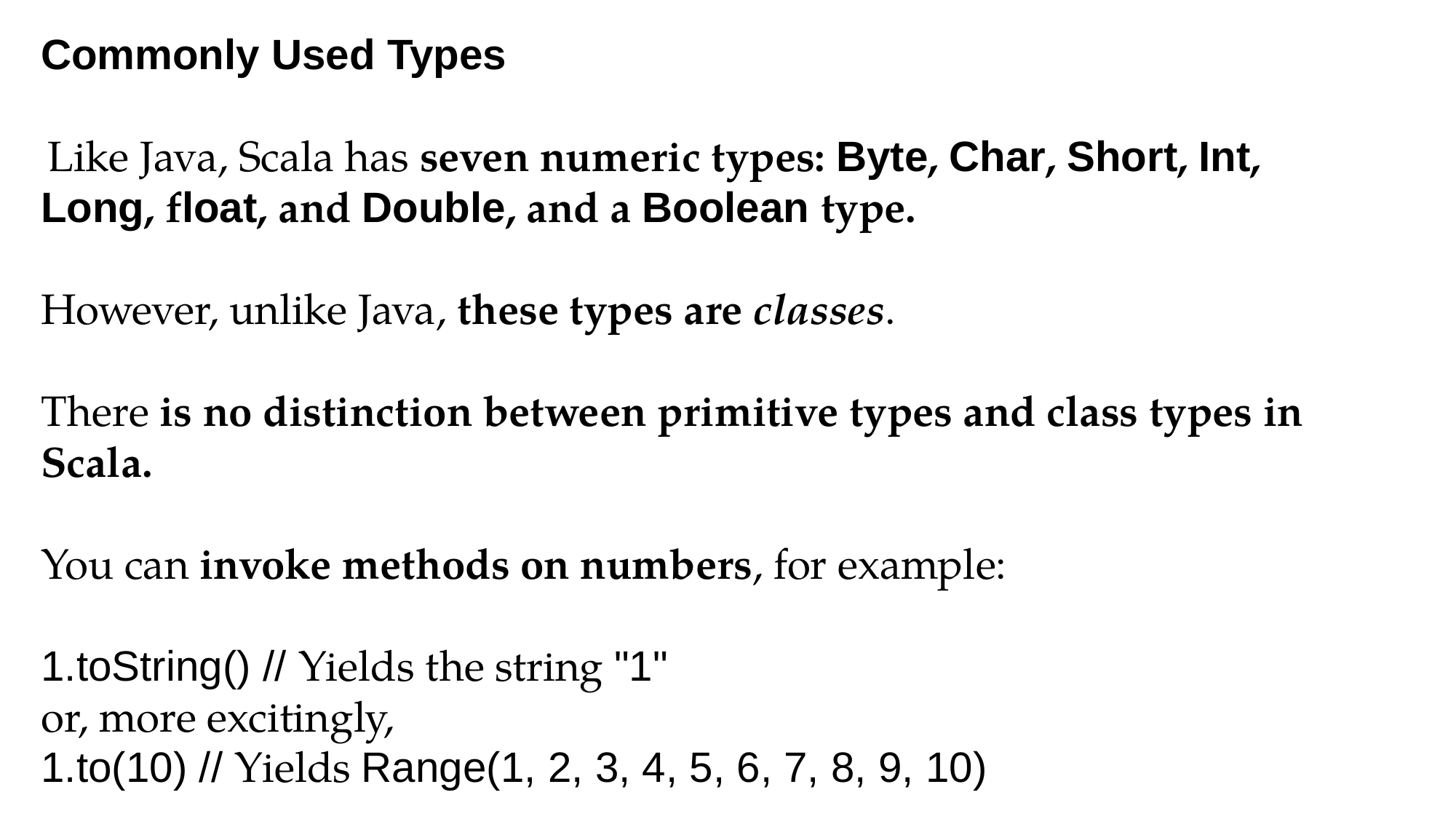

Commonly Used Types

 Like Java, Scala has seven numeric types: Byte, Char, Short, Int, Long, float, and Double, and a Boolean type.

However, unlike Java, these types are classes.

There is no distinction between primitive types and class types in Scala.

You can invoke methods on numbers, for example:

1.toString() // Yields the string "1"
or, more excitingly,
1.to(10) // Yields Range(1, 2, 3, 4, 5, 6, 7, 8, 9, 10)